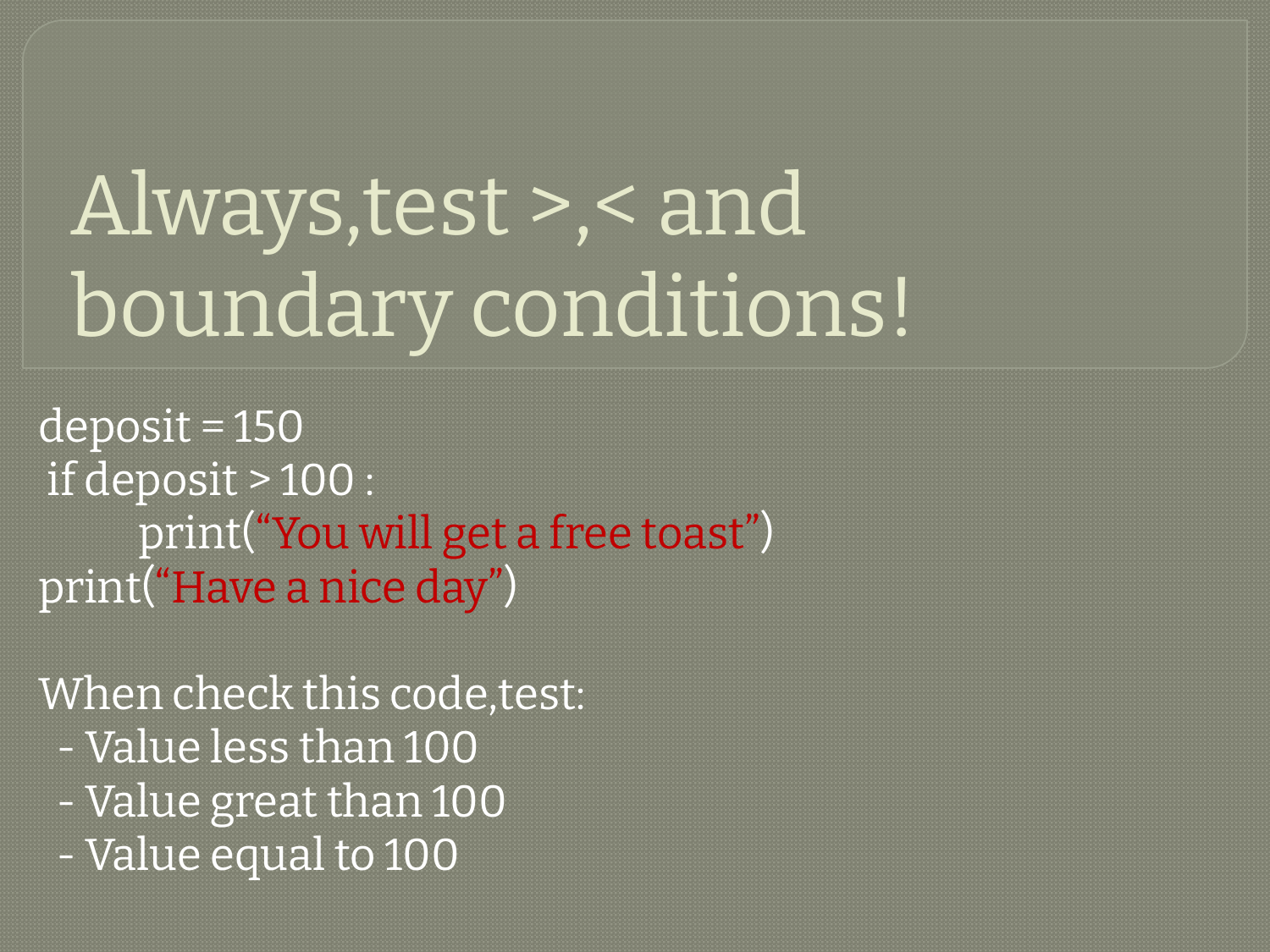

# Always,test >,< and boundary conditions!
deposit = 150
 if deposit > 100 :
	print(“You will get a free toast”)
print(“Have a nice day”)

When check this code,test:
  - Value less than 100
  - Value great than 100
  - Value equal to 100